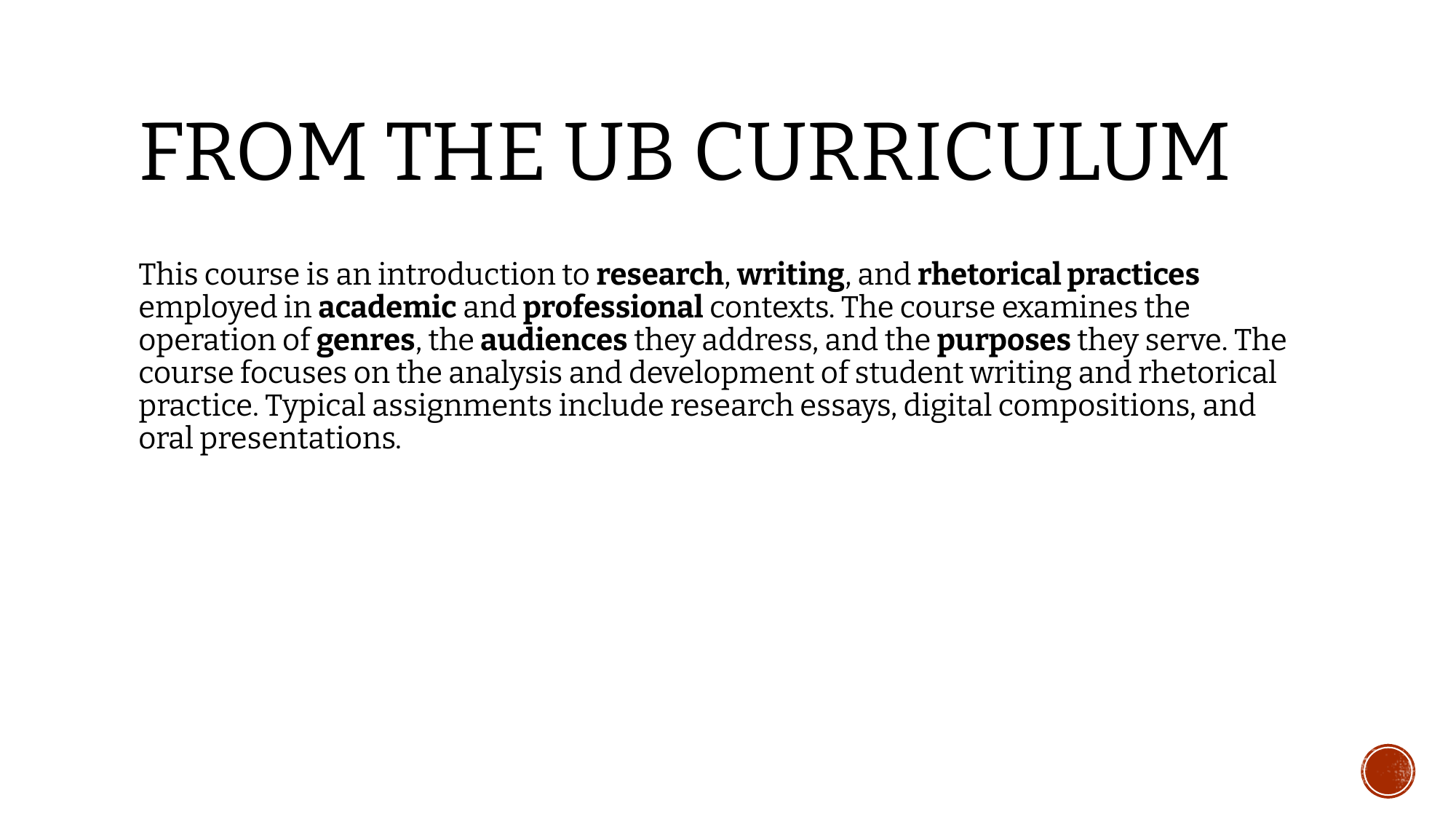

# From the UB Curriculum
This course is an introduction to research, writing, and rhetorical practices employed in academic and professional contexts. The course examines the operation of genres, the audiences they address, and the purposes they serve. The course focuses on the analysis and development of student writing and rhetorical practice. Typical assignments include research essays, digital compositions, and oral presentations.